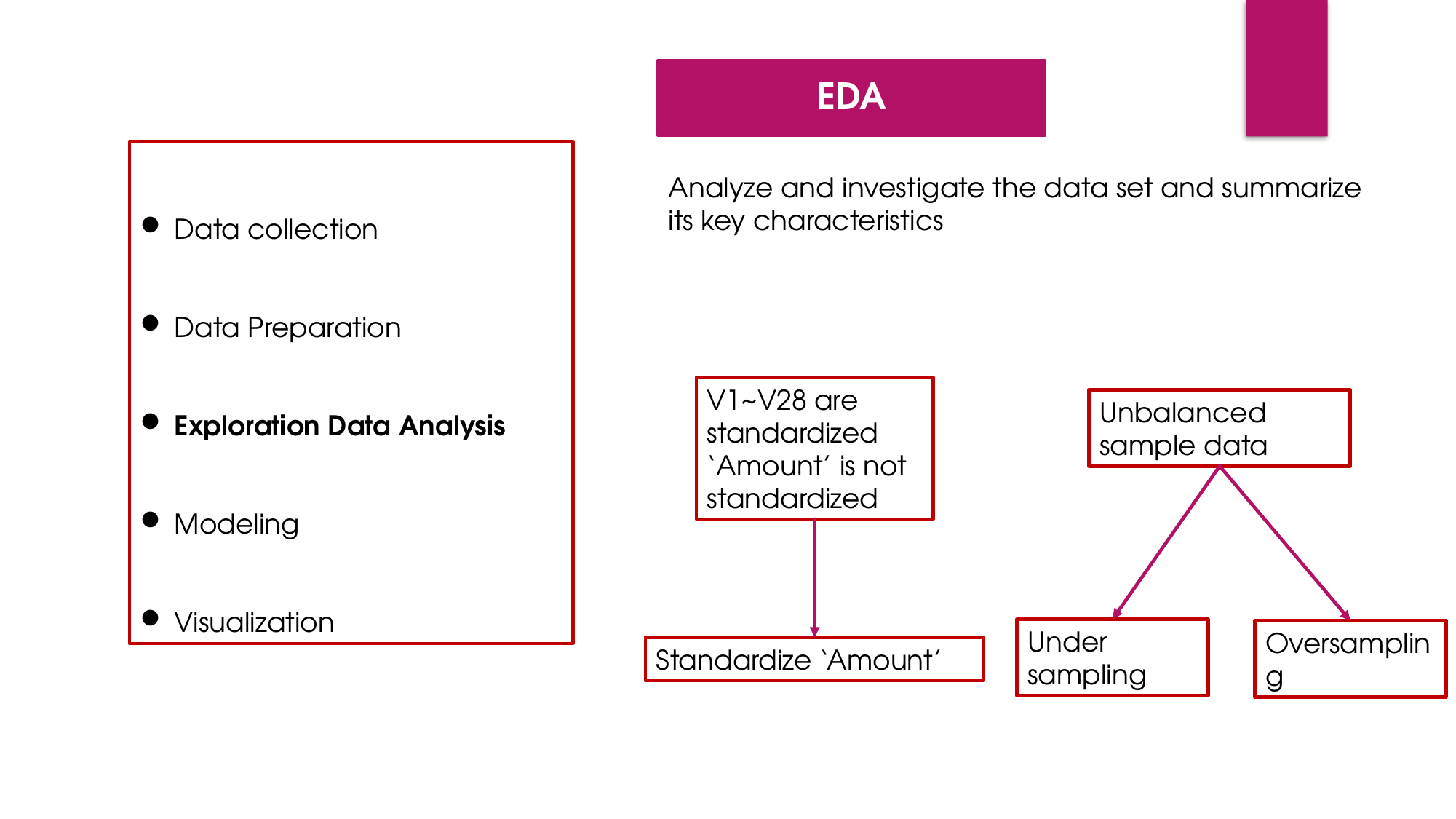

EDA
Data collection
Data Preparation
Exploration Data Analysis
Modeling
Visualization
Analyze and investigate the data set and summarize its key characteristics
V1~V28 are standardized
‘Amount’ is not standardized
Unbalanced sample data
Under sampling
Oversampling
Standardize ‘Amount’